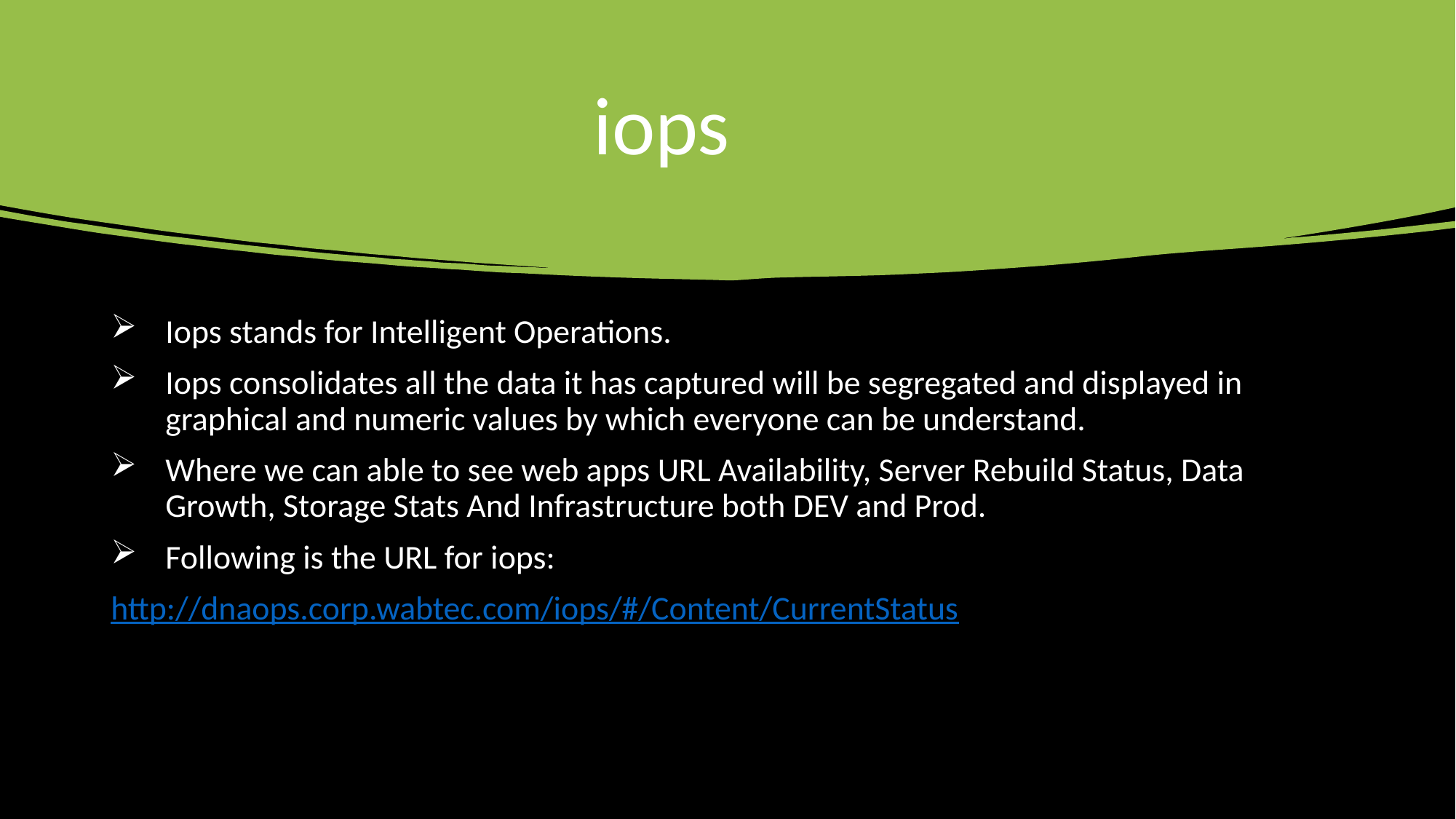

# iops
Iops stands for Intelligent Operations.
Iops consolidates all the data it has captured will be segregated and displayed in graphical and numeric values by which everyone can be understand.
Where we can able to see web apps URL Availability, Server Rebuild Status, Data Growth, Storage Stats And Infrastructure both DEV and Prod.
Following is the URL for iops:
http://dnaops.corp.wabtec.com/iops/#/Content/CurrentStatus